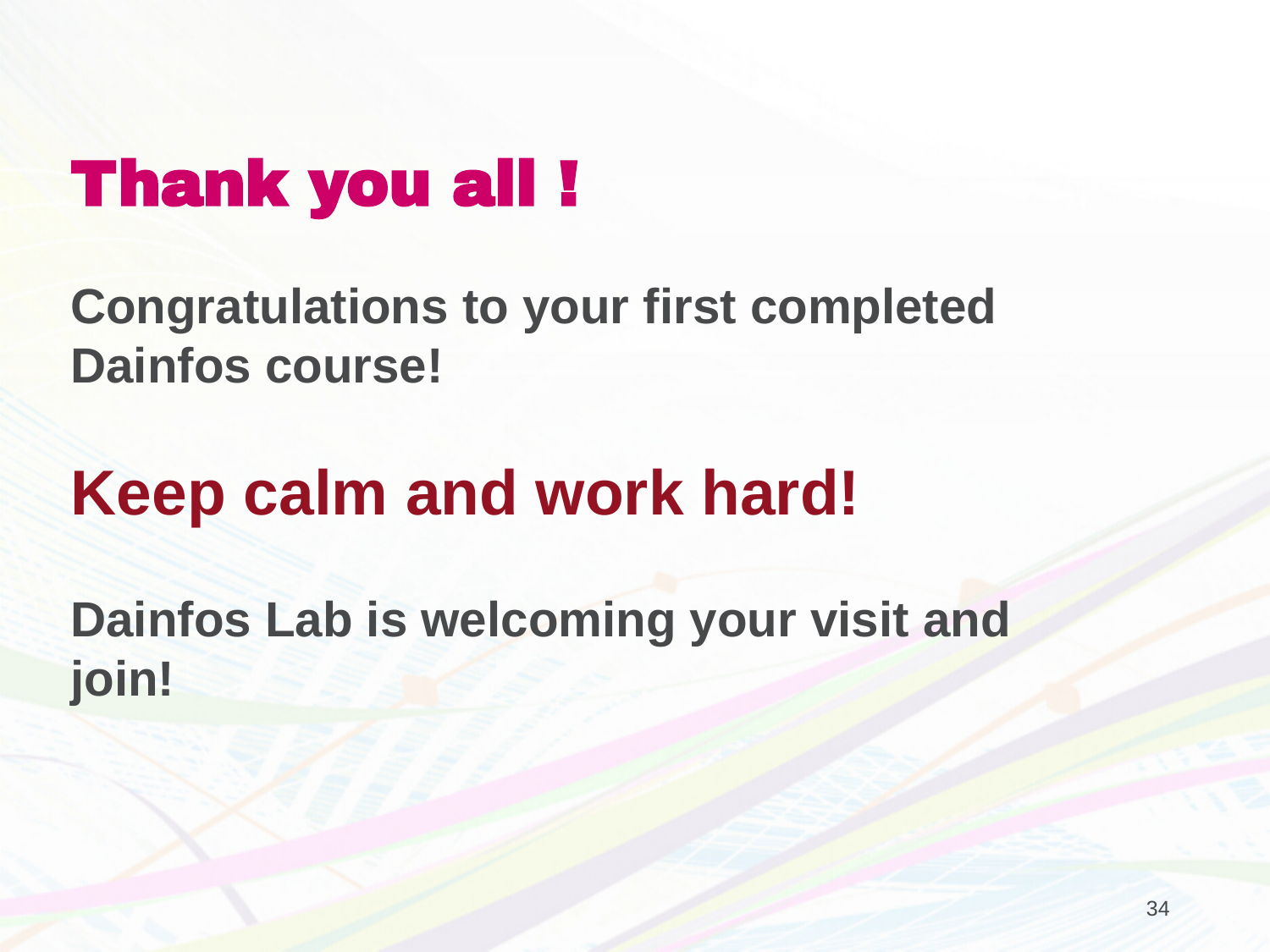

# Thank you all !
Congratulations to your first completed Dainfos course!

Keep calm and work hard!

Dainfos Lab is welcoming your visit and join!
34